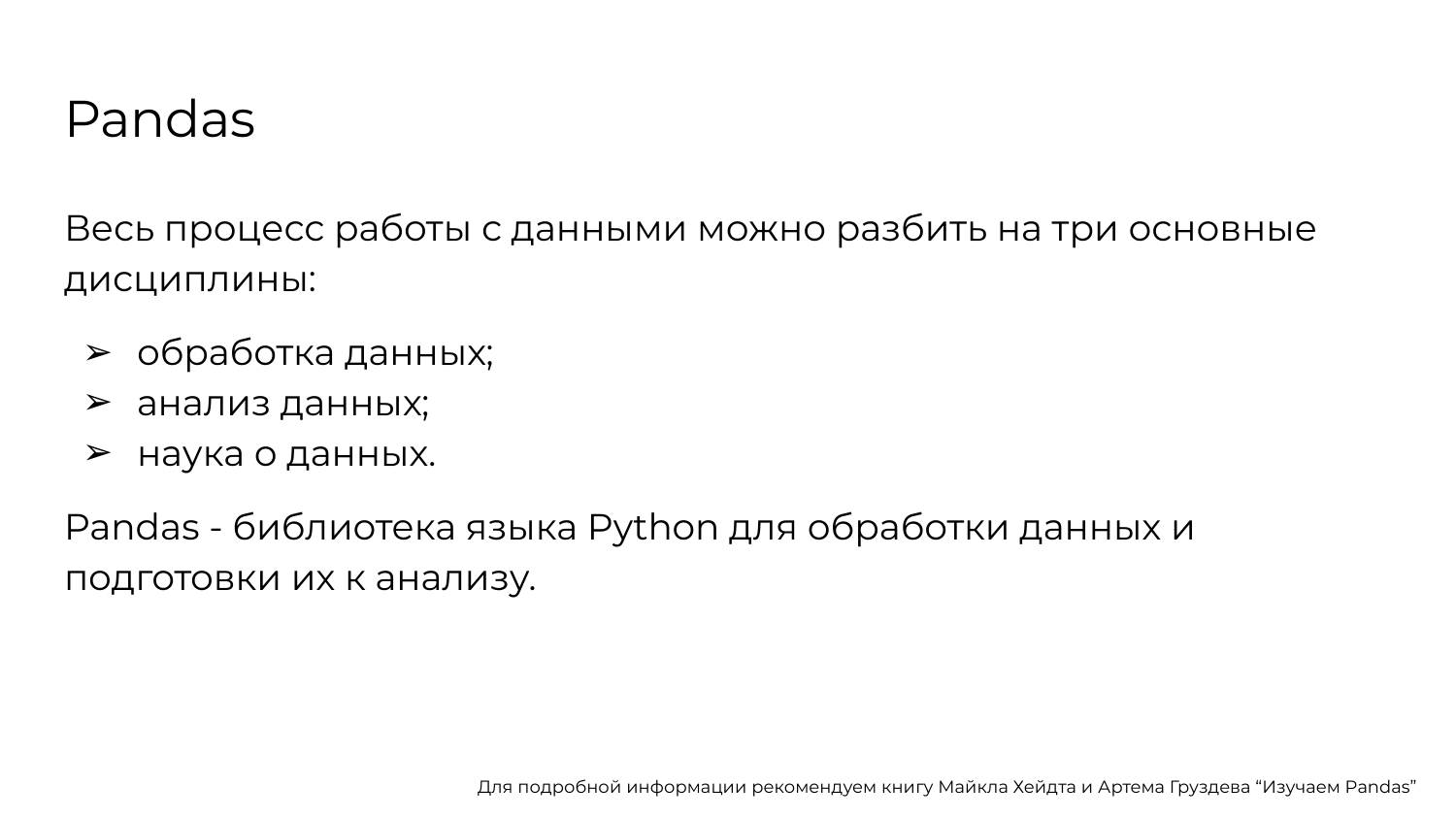

# Pandas
Весь процесс работы с данными можно разбить на три основные дисциплины:
обработка данных;
анализ данных;
наука о данных.
Pandas - библиотека языка Python для обработки данных и подготовки их к анализу.

Для подробной информации рекомендуем книгу Майкла Хейдта и Артема Груздева “Изучаем Pandas”